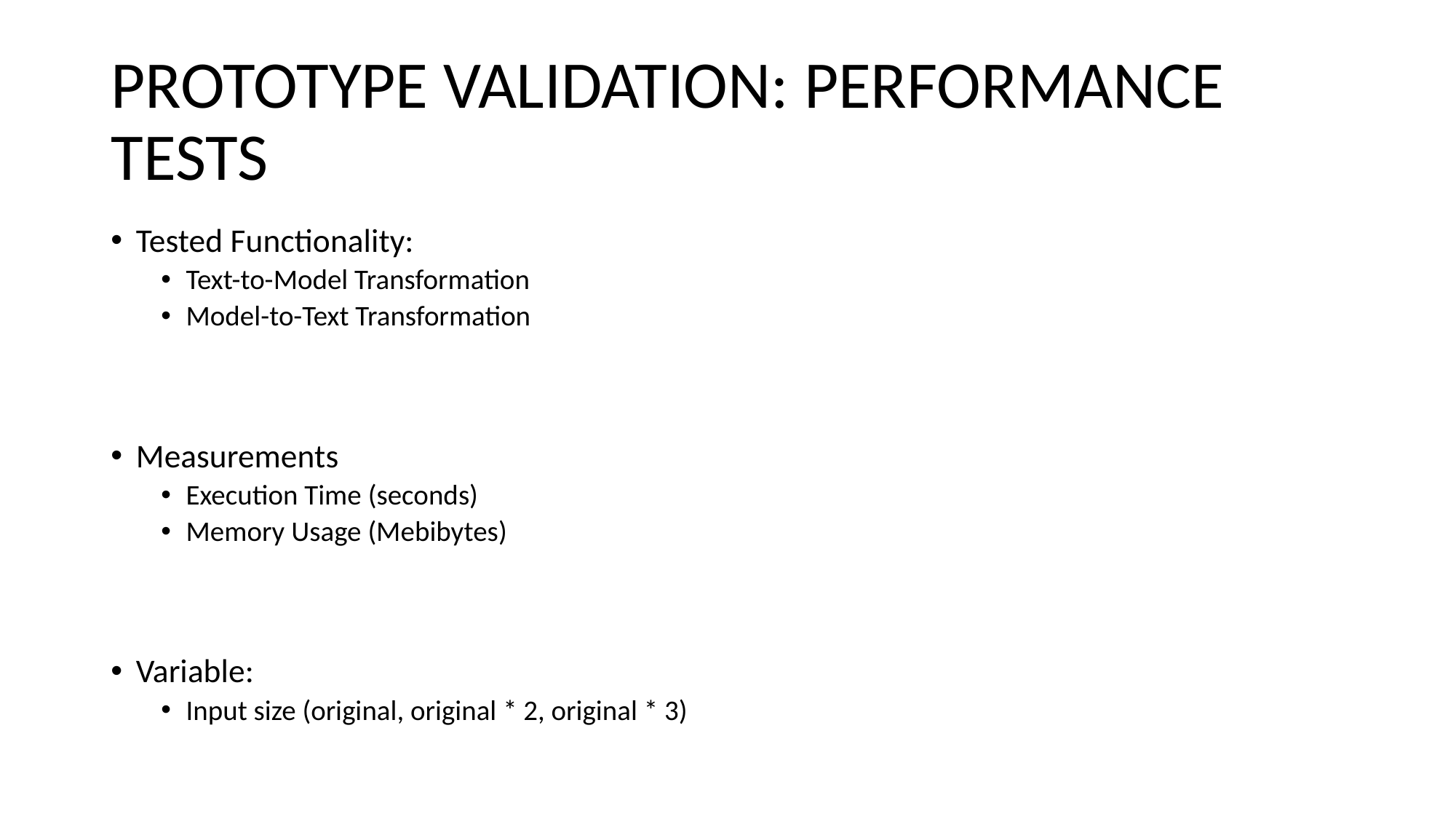

# PROTOTYPE VALIDATION: PERFORMANCE TESTS
Tested Functionality:
Text-to-Model Transformation
Model-to-Text Transformation

Measurements
Execution Time (seconds)
Memory Usage (Mebibytes)

Variable:
Input size (original, original * 2, original * 3)